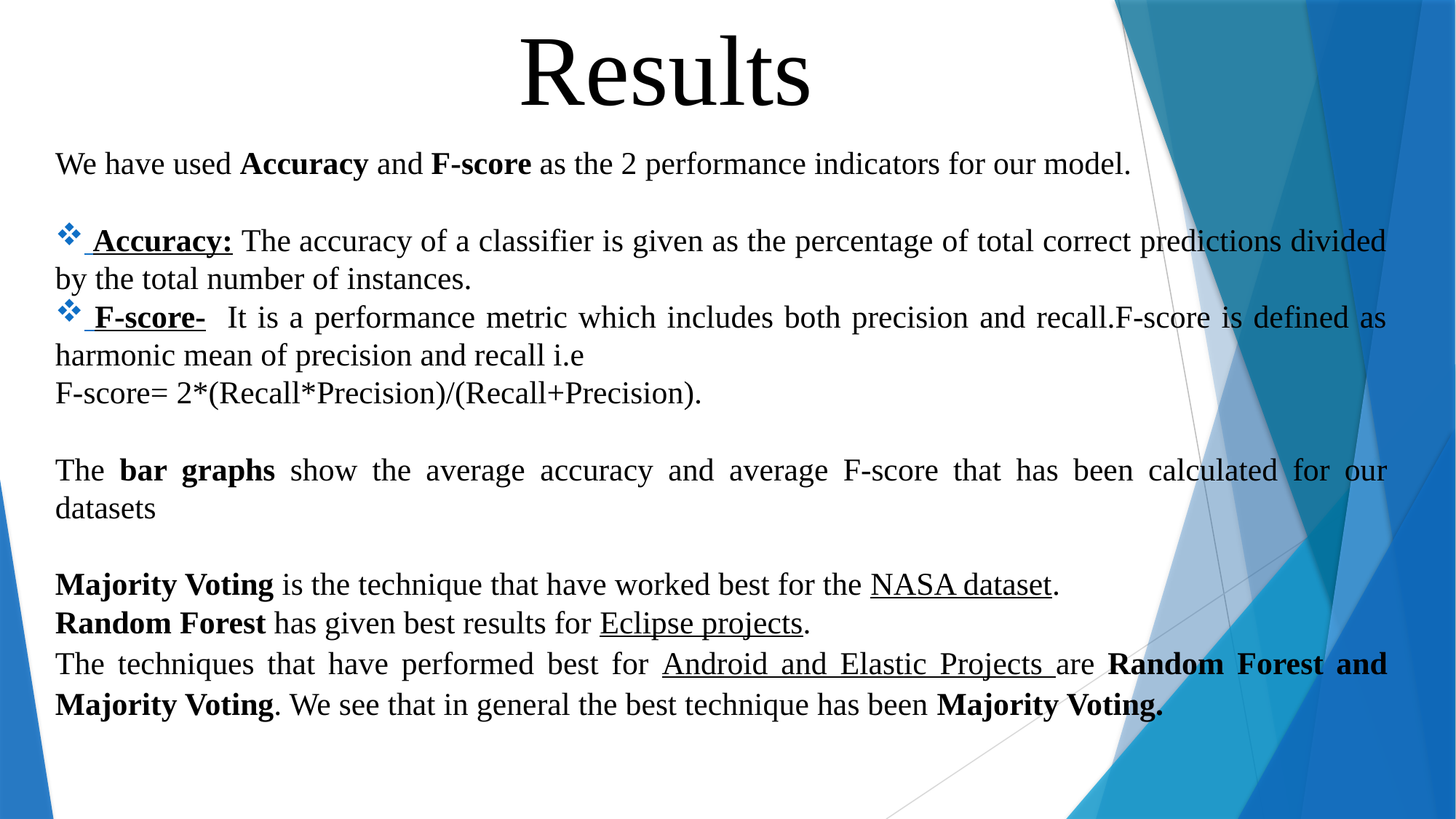

# Results
We have used Accuracy and F-score as the 2 performance indicators for our model.

 Accuracy: The accuracy of a classifier is given as the percentage of total correct predictions divided by the total number of instances.
 F-score-  It is a performance metric which includes both precision and recall.F-score is defined as harmonic mean of precision and recall i.e
F-score= 2*(Recall*Precision)/(Recall+Precision).

The bar graphs show the average accuracy and average F-score that has been calculated for our datasets

Majority Voting is the technique that have worked best for the NASA dataset.
Random Forest has given best results for Eclipse projects.
The techniques that have performed best for Android and Elastic Projects are Random Forest and Majority Voting. We see that in general the best technique has been Majority Voting.